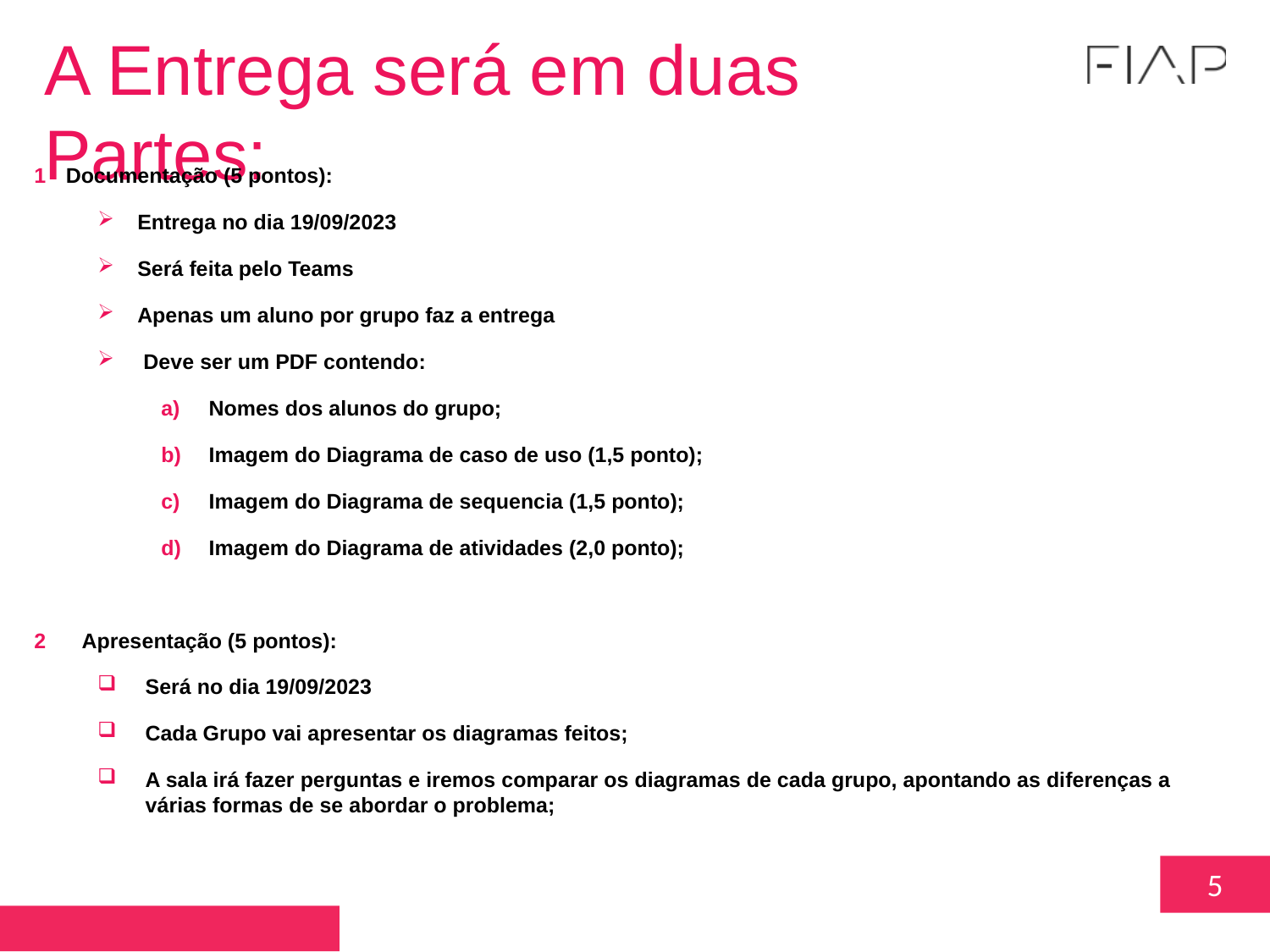

A Entrega será em duas Partes:
Documentação (5 pontos):
Entrega no dia 19/09/2023
Será feita pelo Teams
Apenas um aluno por grupo faz a entrega
 Deve ser um PDF contendo:
Nomes dos alunos do grupo;
Imagem do Diagrama de caso de uso (1,5 ponto);
Imagem do Diagrama de sequencia (1,5 ponto);
Imagem do Diagrama de atividades (2,0 ponto);

Apresentação (5 pontos):
Será no dia 19/09/2023
Cada Grupo vai apresentar os diagramas feitos;
A sala irá fazer perguntas e iremos comparar os diagramas de cada grupo, apontando as diferenças a várias formas de se abordar o problema;